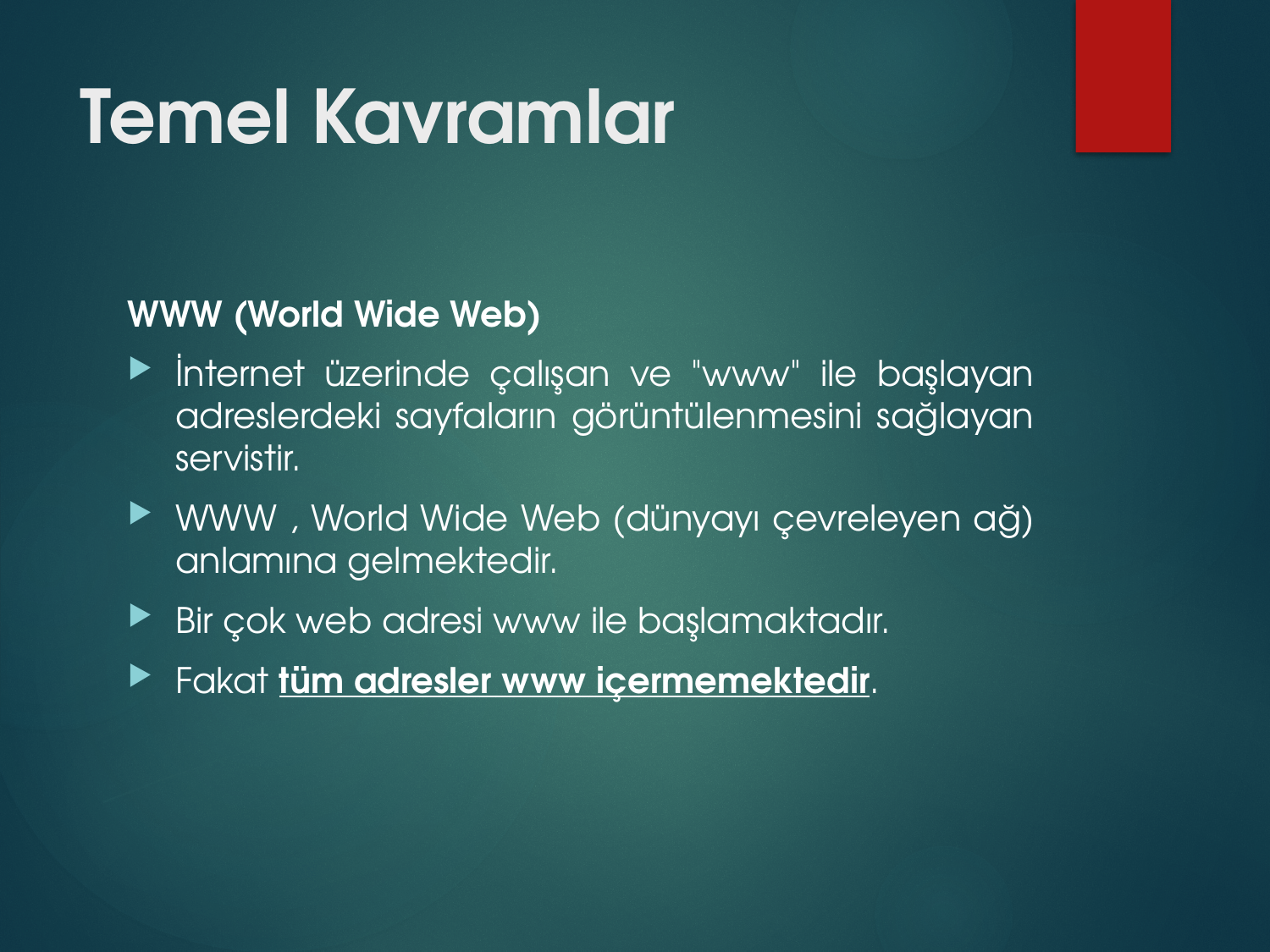

# Temel Kavramlar
WWW (World Wide Web)
İnternet üzerinde çalışan ve "www" ile başlayan adreslerdeki sayfaların görüntülenmesini sağlayan servistir.
WWW , World Wide Web (dünyayı çevreleyen ağ) anlamına gelmektedir.
Bir çok web adresi www ile başlamaktadır.
Fakat tüm adresler www içermemektedir.